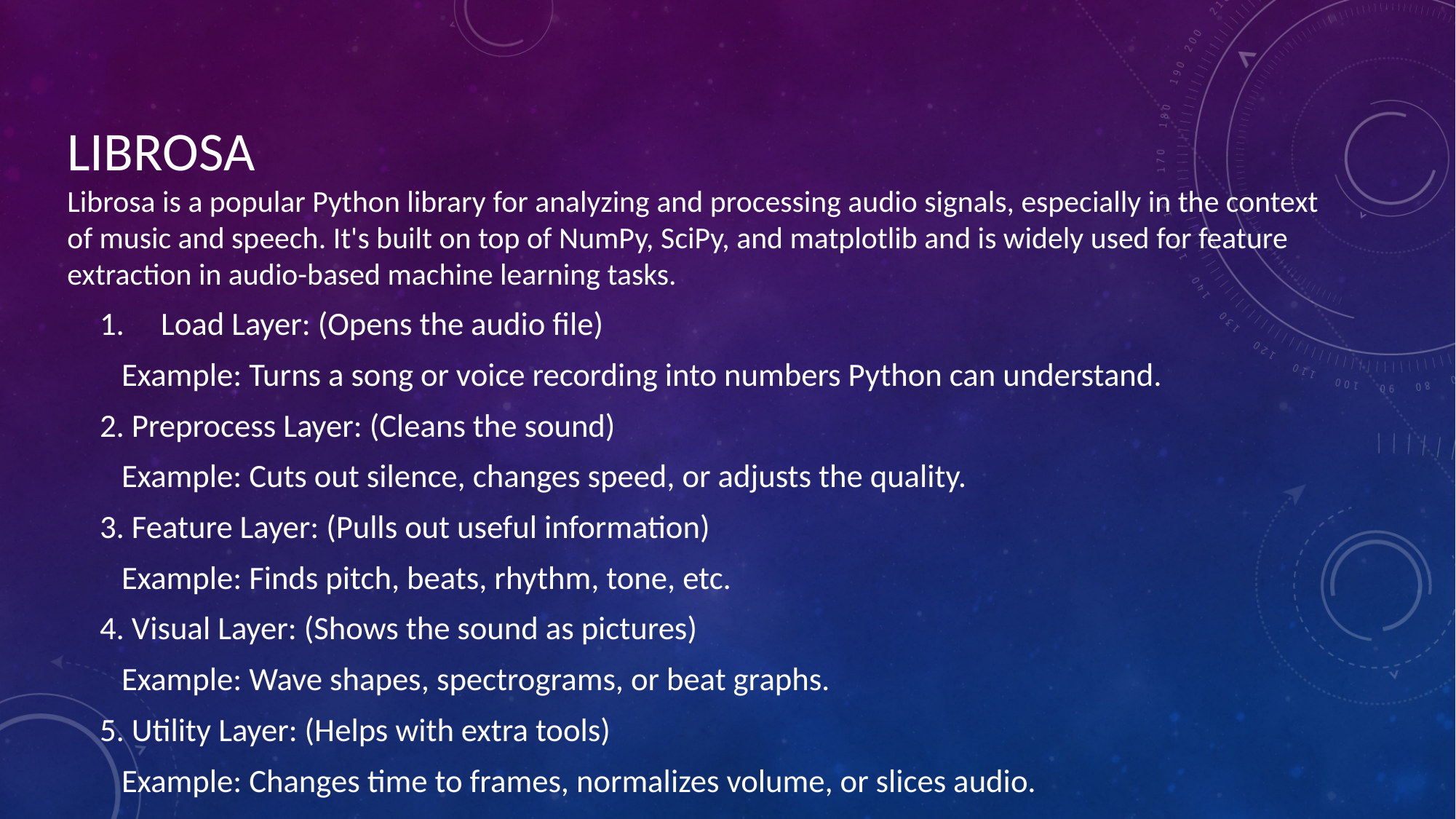

# LIBROSA Librosa is a popular Python library for analyzing and processing audio signals, especially in the context of music and speech. It's built on top of NumPy, SciPy, and matplotlib and is widely used for feature extraction in audio-based machine learning tasks.
Load Layer: (Opens the audio file)
   Example: Turns a song or voice recording into numbers Python can understand.
2. Preprocess Layer: (Cleans the sound)
   Example: Cuts out silence, changes speed, or adjusts the quality.
3. Feature Layer: (Pulls out useful information)
   Example: Finds pitch, beats, rhythm, tone, etc.
4. Visual Layer: (Shows the sound as pictures)
   Example: Wave shapes, spectrograms, or beat graphs.
5. Utility Layer: (Helps with extra tools)
   Example: Changes time to frames, normalizes volume, or slices audio.